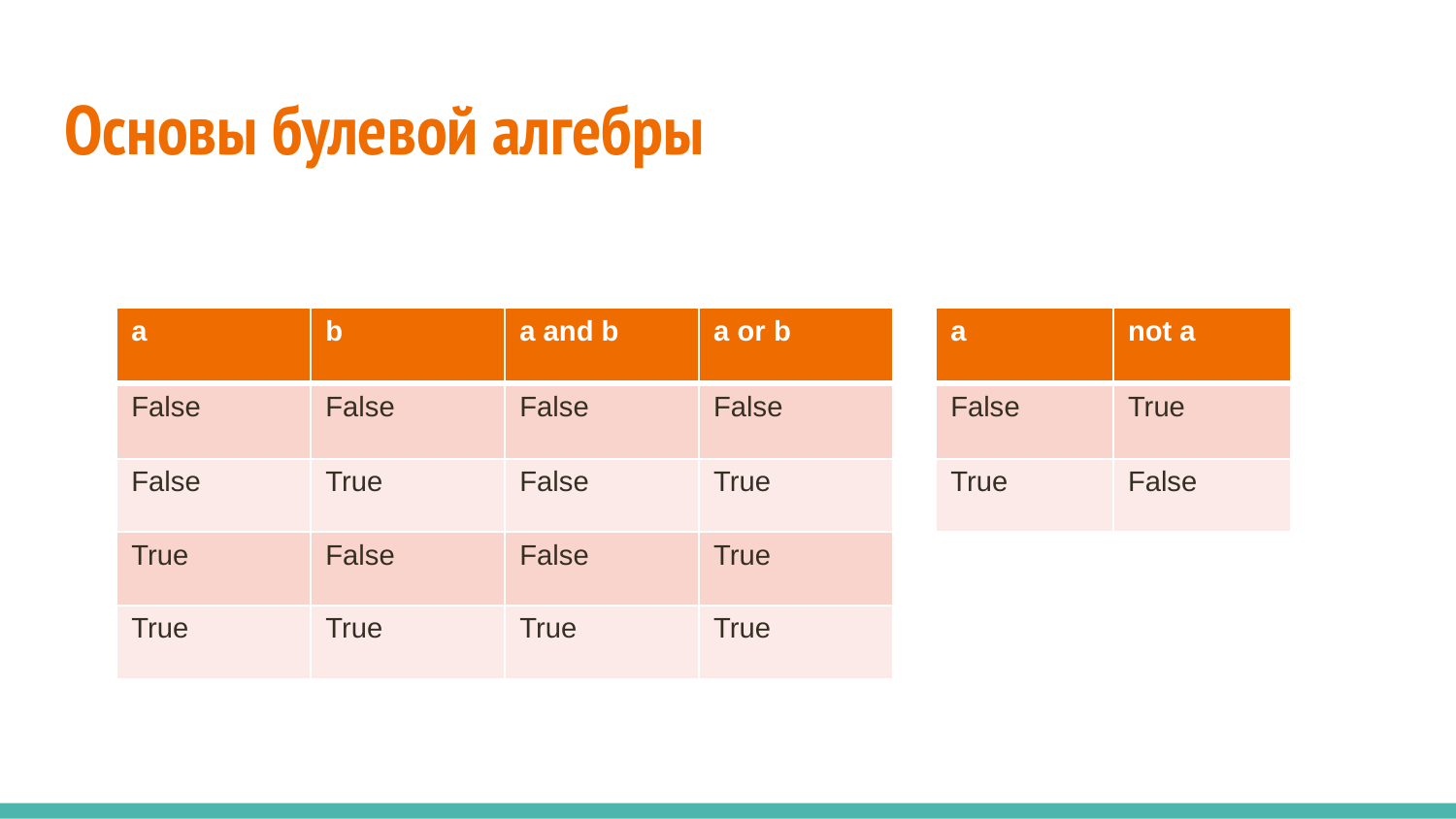

# Основы булевой алгебры
| a | b | a and b | a or b |
| --- | --- | --- | --- |
| False | False | False | False |
| False | True | False | True |
| True | False | False | True |
| True | True | True | True |
| a | not a |
| --- | --- |
| False | True |
| True | False |